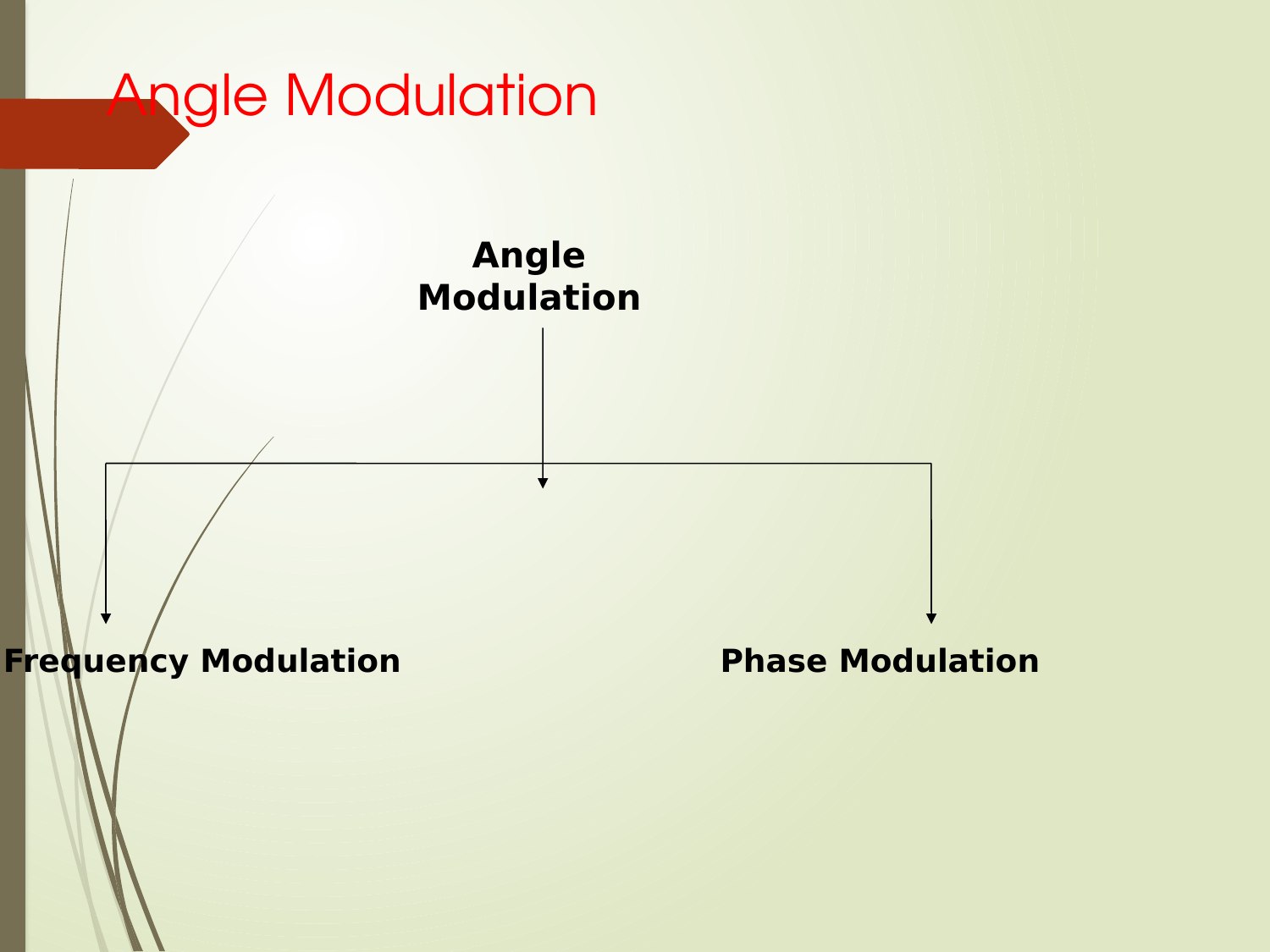

Angle Modulation
Angle Modulation

   Frequency Modulation	                             Phase Modulation